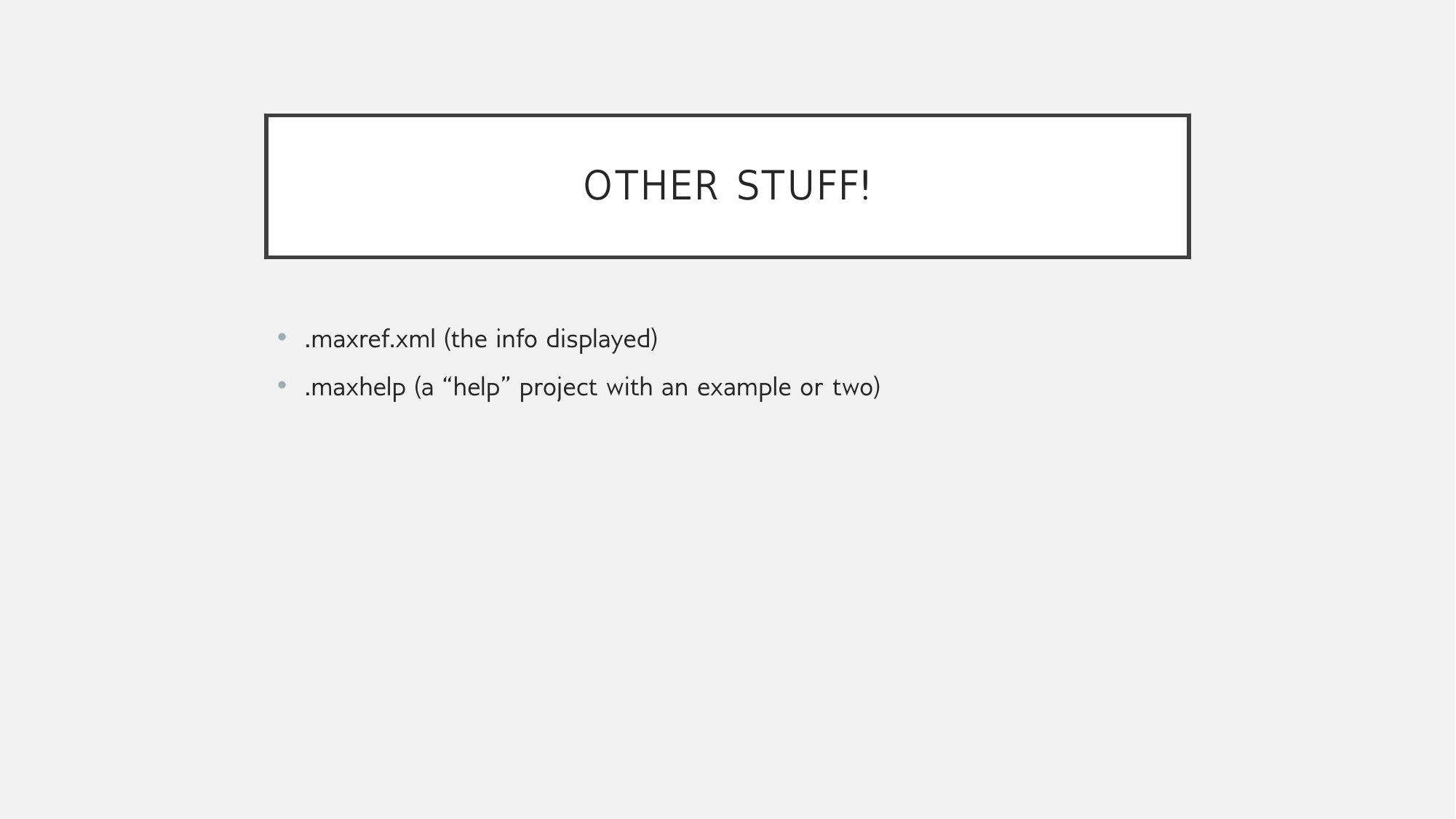

# Other stuff!
.maxref.xml (the info displayed)
.maxhelp (a “help” project with an example or two)